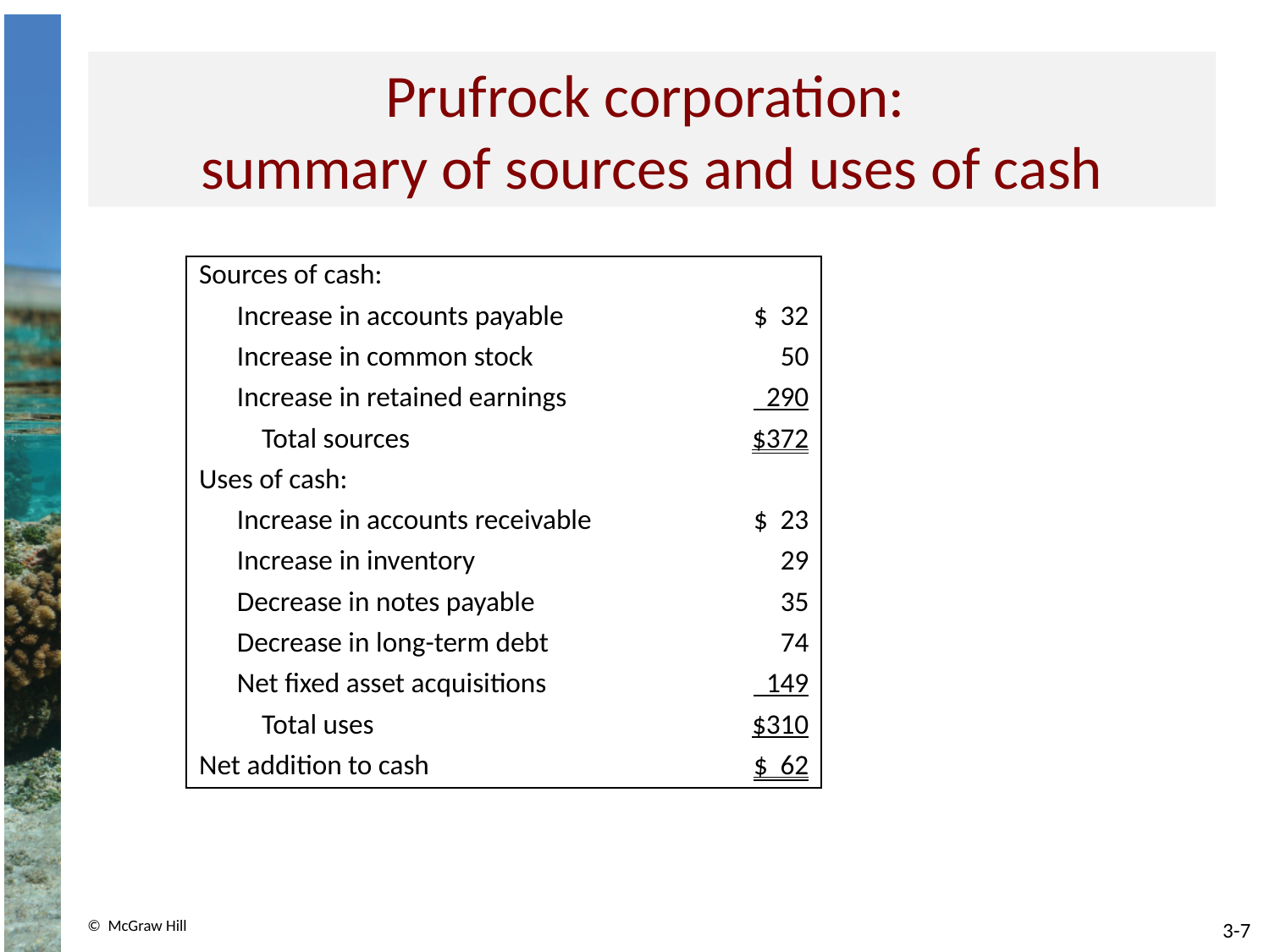

# Prufrock corporation: summary of sources and uses of cash
| Sources of cash: |  |
| --- | --- |
| Increase in accounts payable | $ 32 |
| Increase in common stock | 50 |
| Increase in retained earnings | 290 |
| Total sources | $372 |
| Uses of cash: |  |
| Increase in accounts receivable | $ 23 |
| Increase in inventory | 29 |
| Decrease in notes payable | 35 |
| Decrease in long-term debt | 74 |
| Net fixed asset acquisitions | 149 |
| Total uses | $310 |
| Net addition to cash | $ 62 |